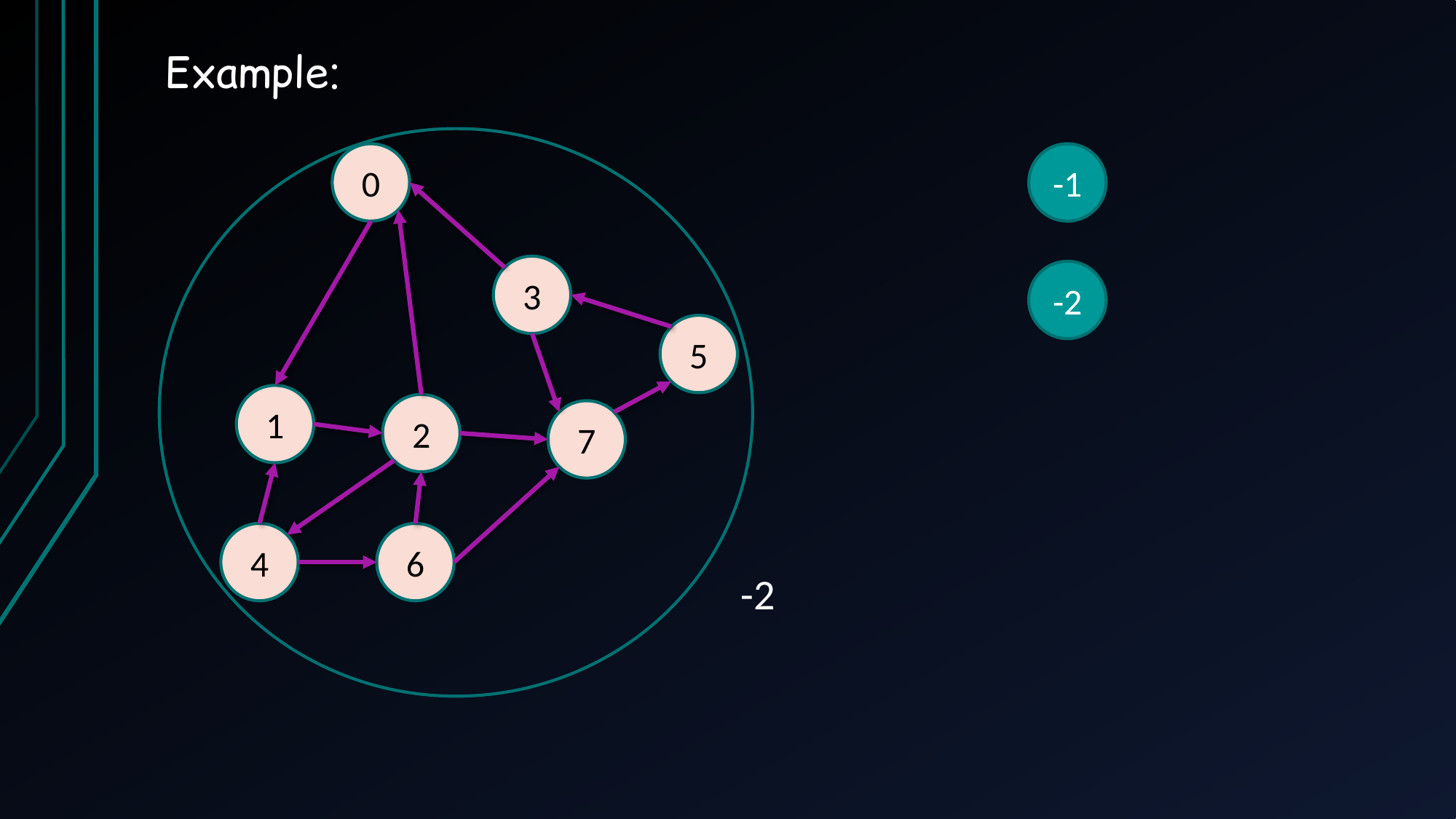

# Example:

0
-1
3
-2
5
1
2
7
4
6
-2